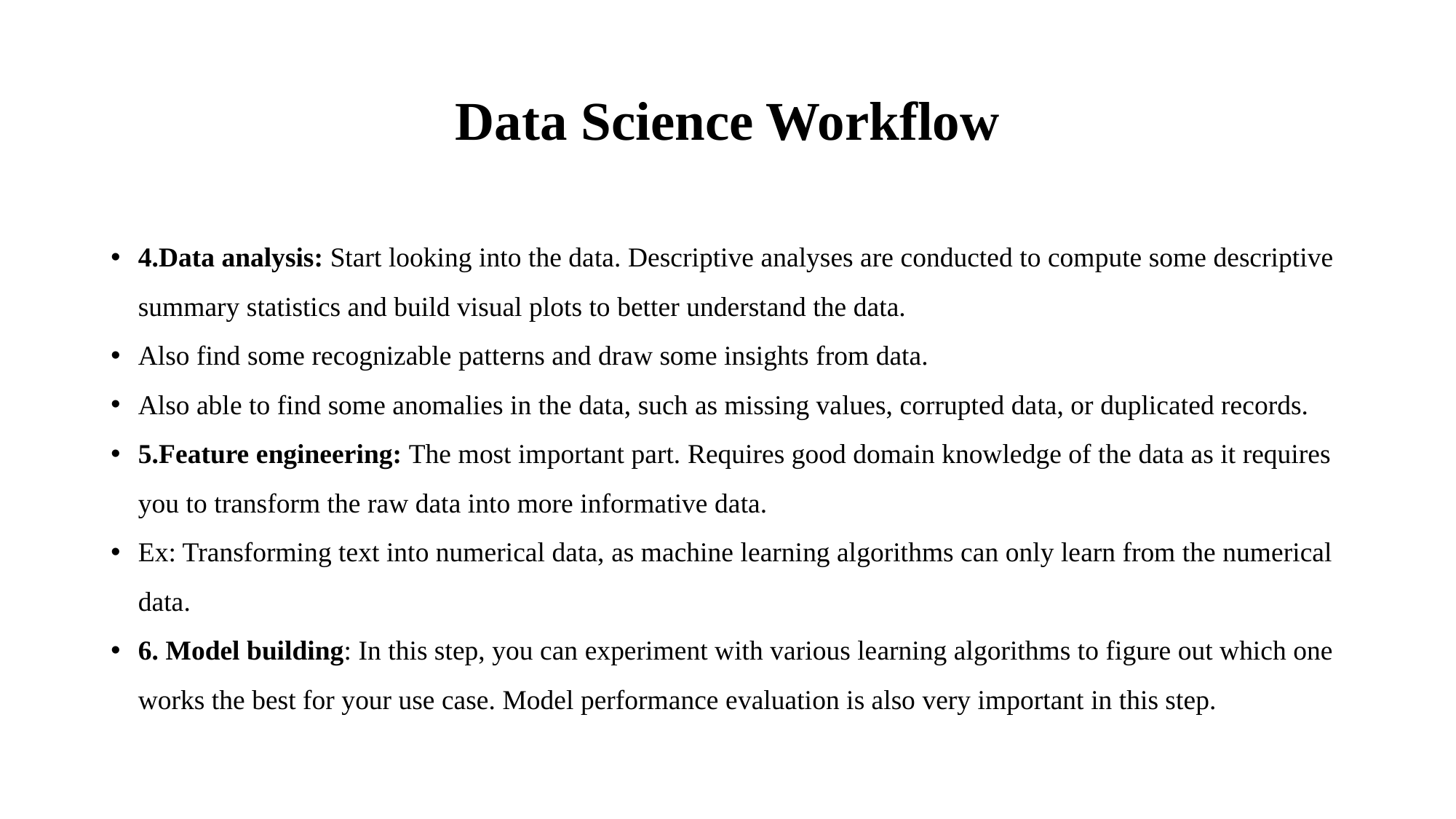

# Data Science Workflow
4.Data analysis: Start looking into the data. Descriptive analyses are conducted to compute some descriptive summary statistics and build visual plots to better understand the data.
Also find some recognizable patterns and draw some insights from data.
Also able to find some anomalies in the data, such as missing values, corrupted data, or duplicated records.
5.Feature engineering: The most important part. Requires good domain knowledge of the data as it requires you to transform the raw data into more informative data.
Ex: Transforming text into numerical data, as machine learning algorithms can only learn from the numerical data.
6. Model building: In this step, you can experiment with various learning algorithms to figure out which one works the best for your use case. Model performance evaluation is also very important in this step.